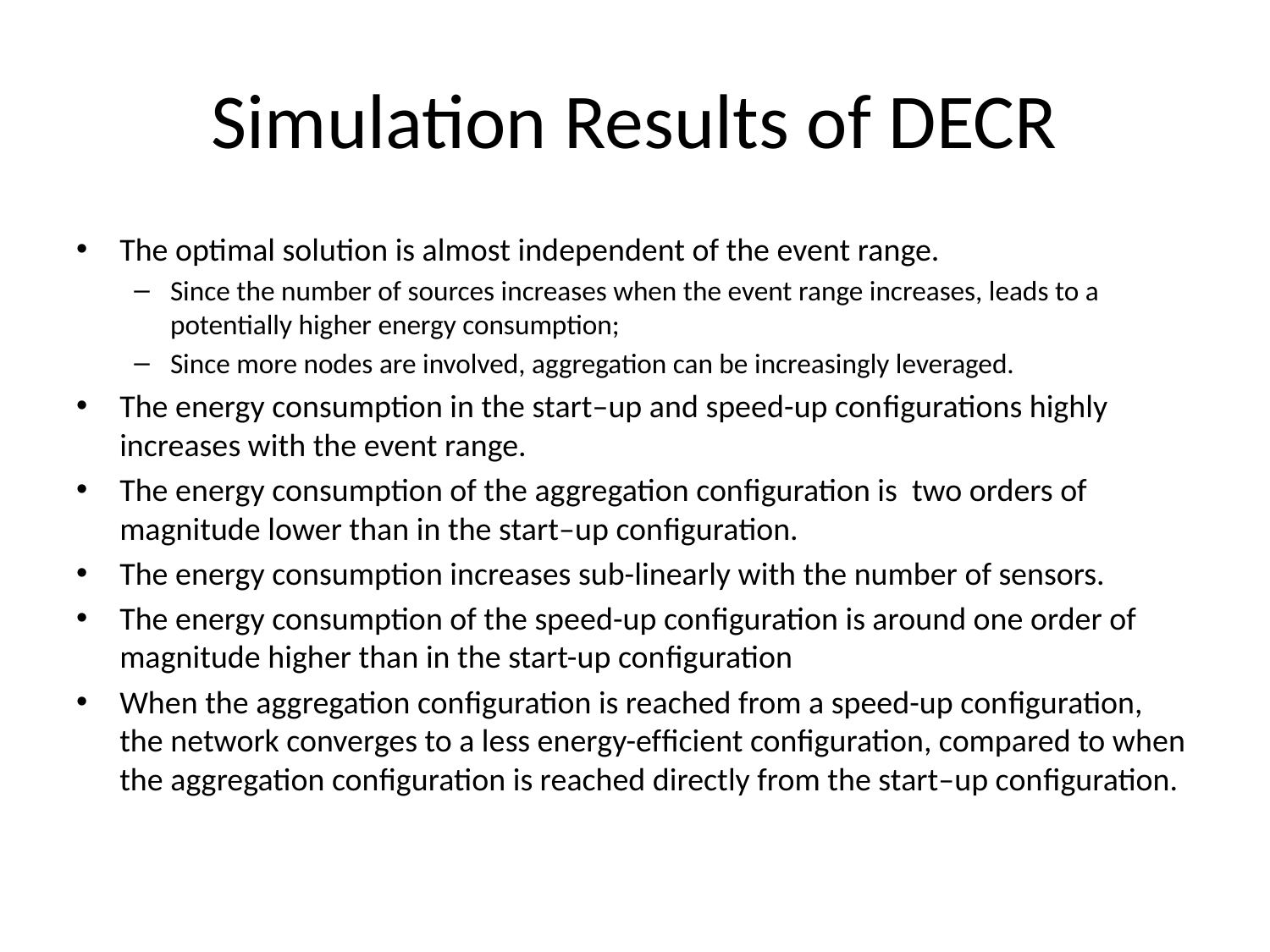

# Simulation Results of DECR
The optimal solution is almost independent of the event range.
Since the number of sources increases when the event range increases, leads to a potentially higher energy consumption;
Since more nodes are involved, aggregation can be increasingly leveraged.
The energy consumption in the start–up and speed-up conﬁgurations highly increases with the event range.
The energy consumption of the aggregation conﬁguration is  two orders of magnitude lower than in the start–up conﬁguration.
The energy consumption increases sub-linearly with the number of sensors.
The energy consumption of the speed-up conﬁguration is around one order of magnitude higher than in the start-up conﬁguration
When the aggregation conﬁguration is reached from a speed-up conﬁguration, the network converges to a less energy-efﬁcient conﬁguration, compared to when the aggregation conﬁguration is reached directly from the start–up conﬁguration.